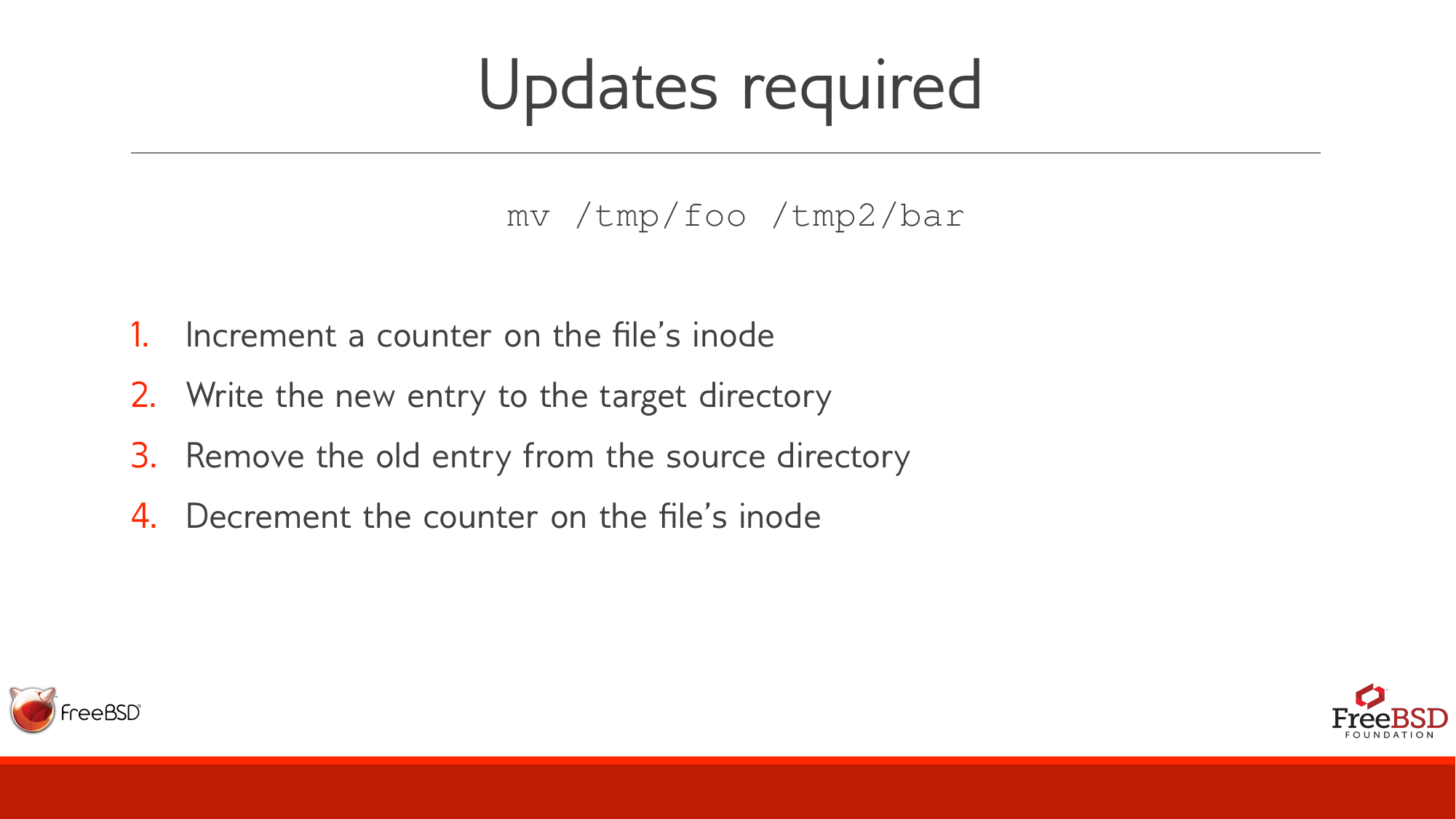

# Updates required
mv /tmp/foo /tmp2/bar

Increment a counter on the file’s inode
Write the new entry to the target directory
Remove the old entry from the source directory
Decrement the counter on the file’s inode